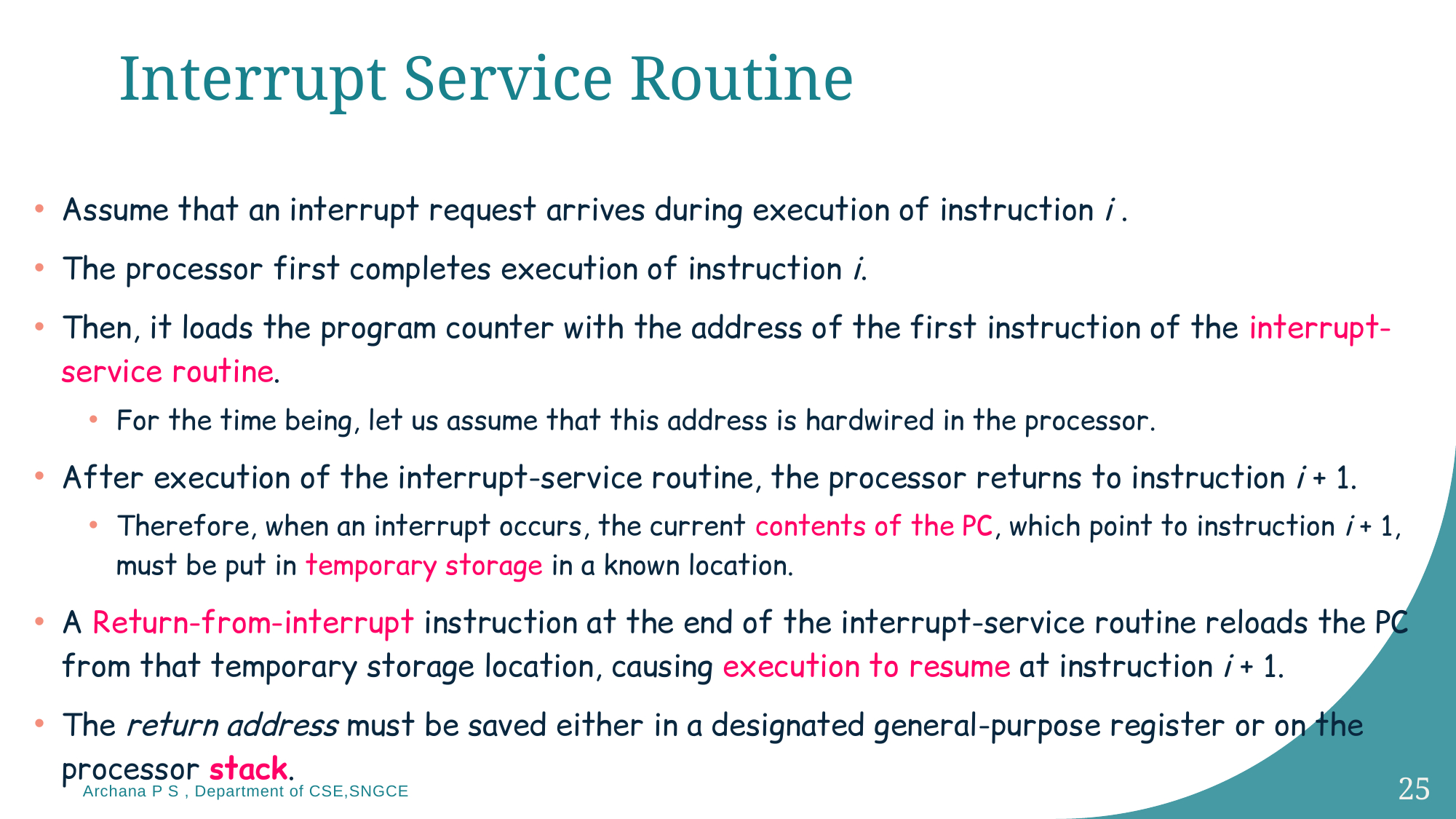

# Interrupt Service Routine
Assume that an interrupt request arrives during execution of instruction i .
The processor first completes execution of instruction i.
Then, it loads the program counter with the address of the first instruction of the interrupt-service routine.
For the time being, let us assume that this address is hardwired in the processor.
After execution of the interrupt-service routine, the processor returns to instruction i + 1.
Therefore, when an interrupt occurs, the current contents of the PC, which point to instruction i + 1, must be put in temporary storage in a known location.
A Return-from-interrupt instruction at the end of the interrupt-service routine reloads the PC from that temporary storage location, causing execution to resume at instruction i + 1.
The return address must be saved either in a designated general-purpose register or on the processor stack.

25
Archana P S , Department of CSE,SNGCE